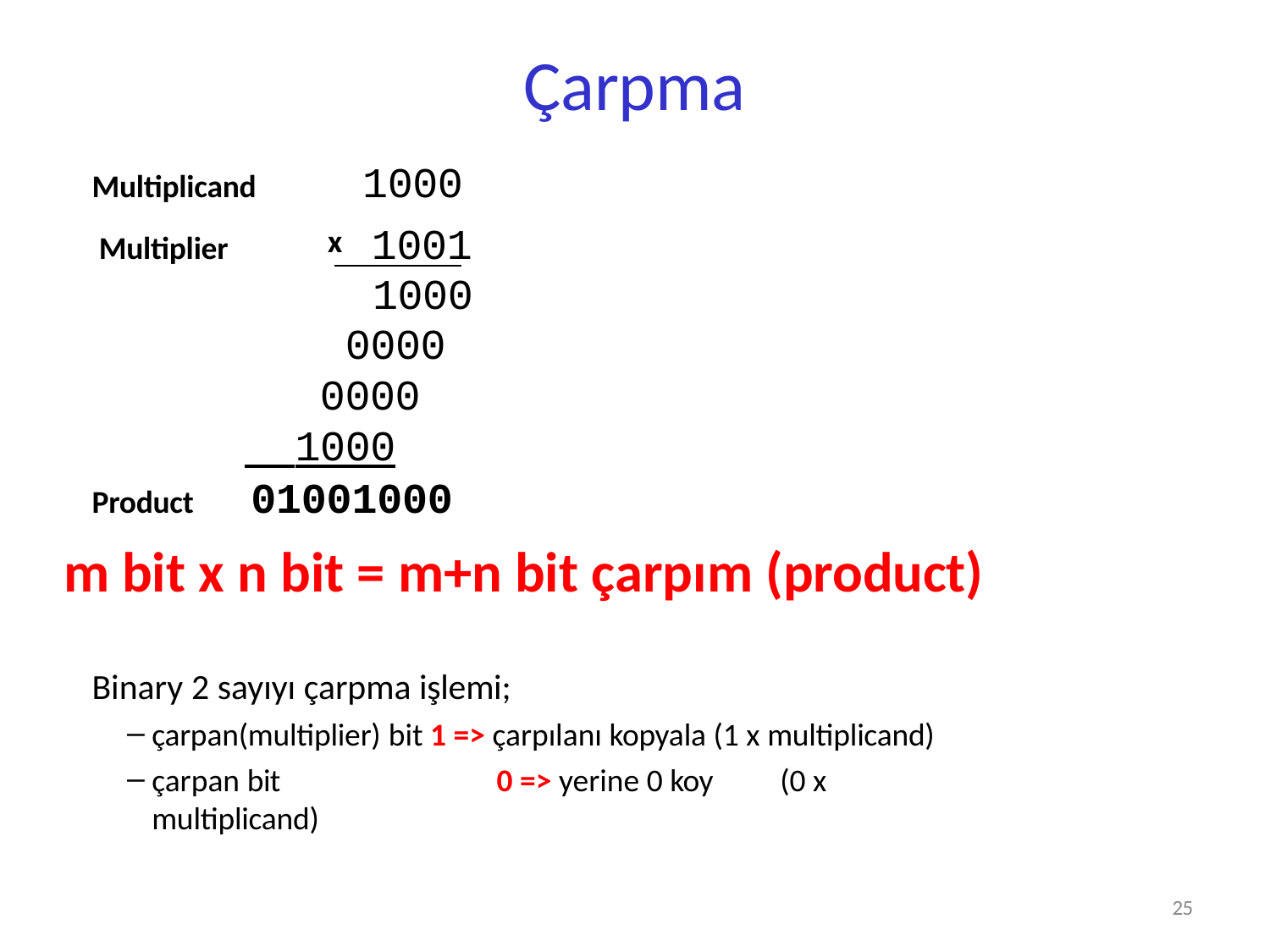

# Çarpma
1000
1001
Multiplicand
x
Multiplier
1000
0000
0000
  1000
01001000

Product
m bit x n bit = m+n bit çarpım (product)
Binary 2 sayıyı çarpma işlemi;
çarpan(multiplier) bit 1 => çarpılanı kopyala (1 x multiplicand)
çarpan bit	0 => yerine 0 koy	(0 x multiplicand)
25